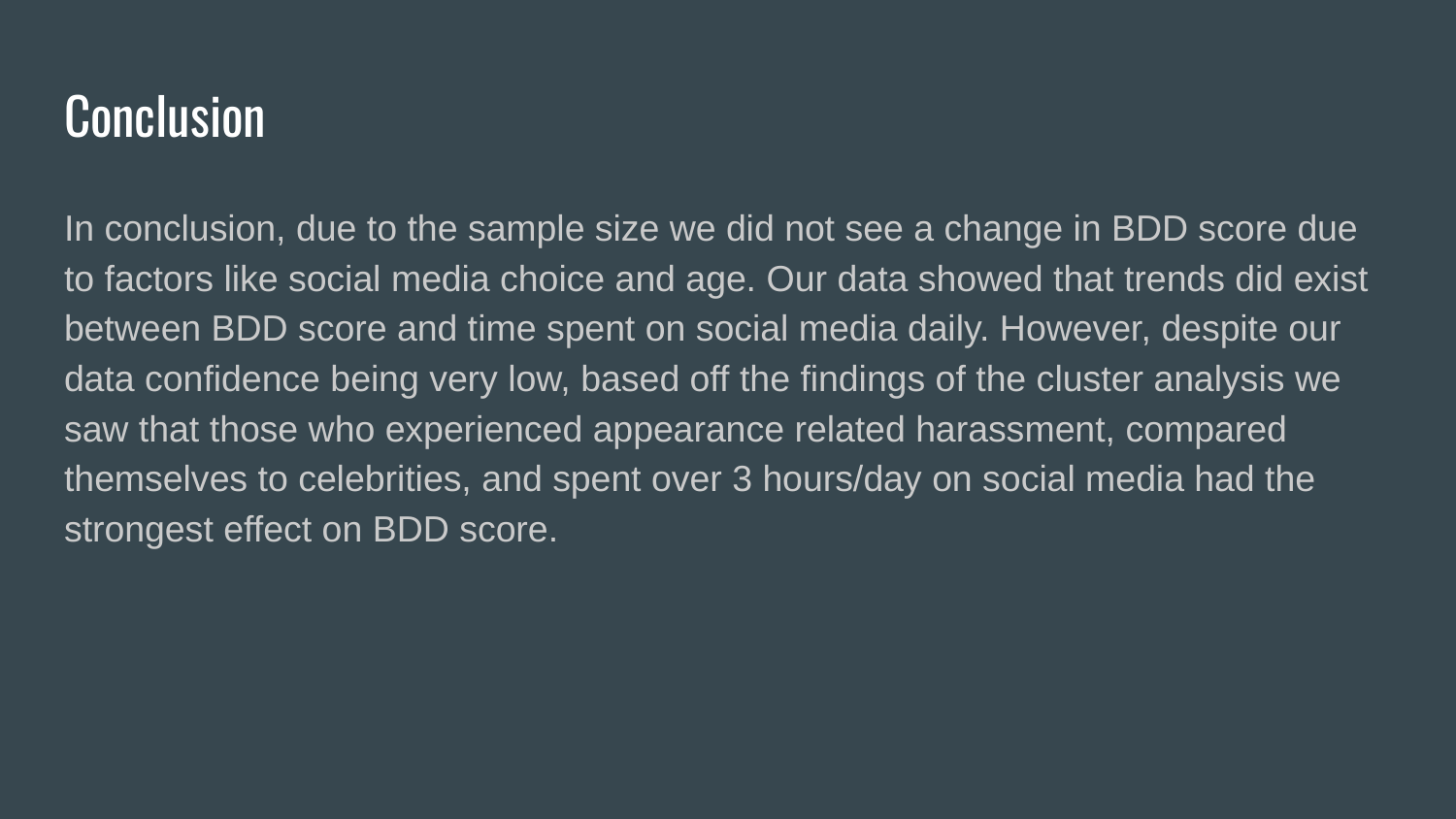

# Conclusion
In conclusion, due to the sample size we did not see a change in BDD score due to factors like social media choice and age. Our data showed that trends did exist between BDD score and time spent on social media daily. However, despite our data confidence being very low, based off the findings of the cluster analysis we saw that those who experienced appearance related harassment, compared themselves to celebrities, and spent over 3 hours/day on social media had the strongest effect on BDD score.